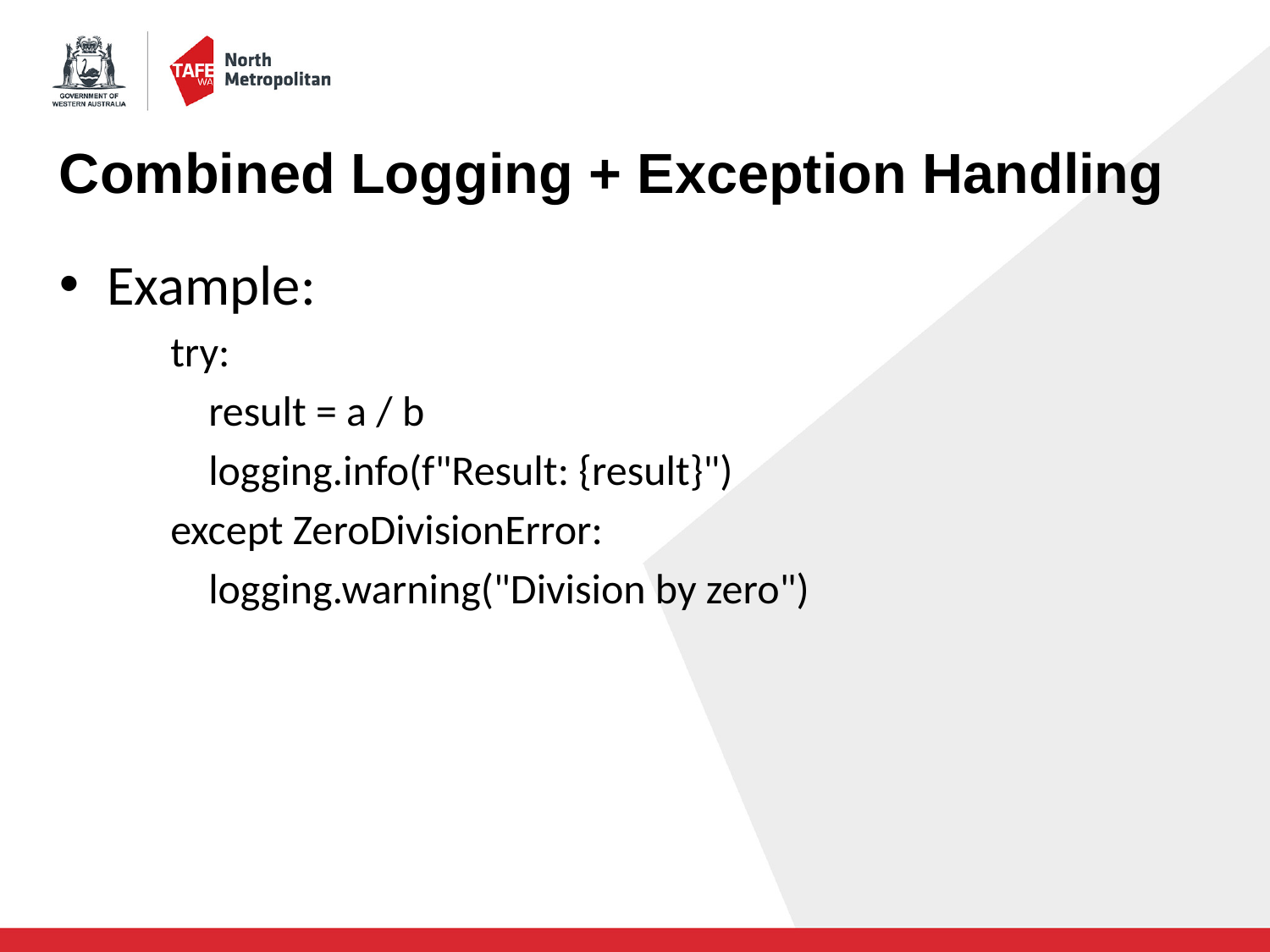

# Combined Logging + Exception Handling
Example:
try:
    result = a / b
    logging.info(f"Result: {result}")
except ZeroDivisionError:
    logging.warning("Division by zero")